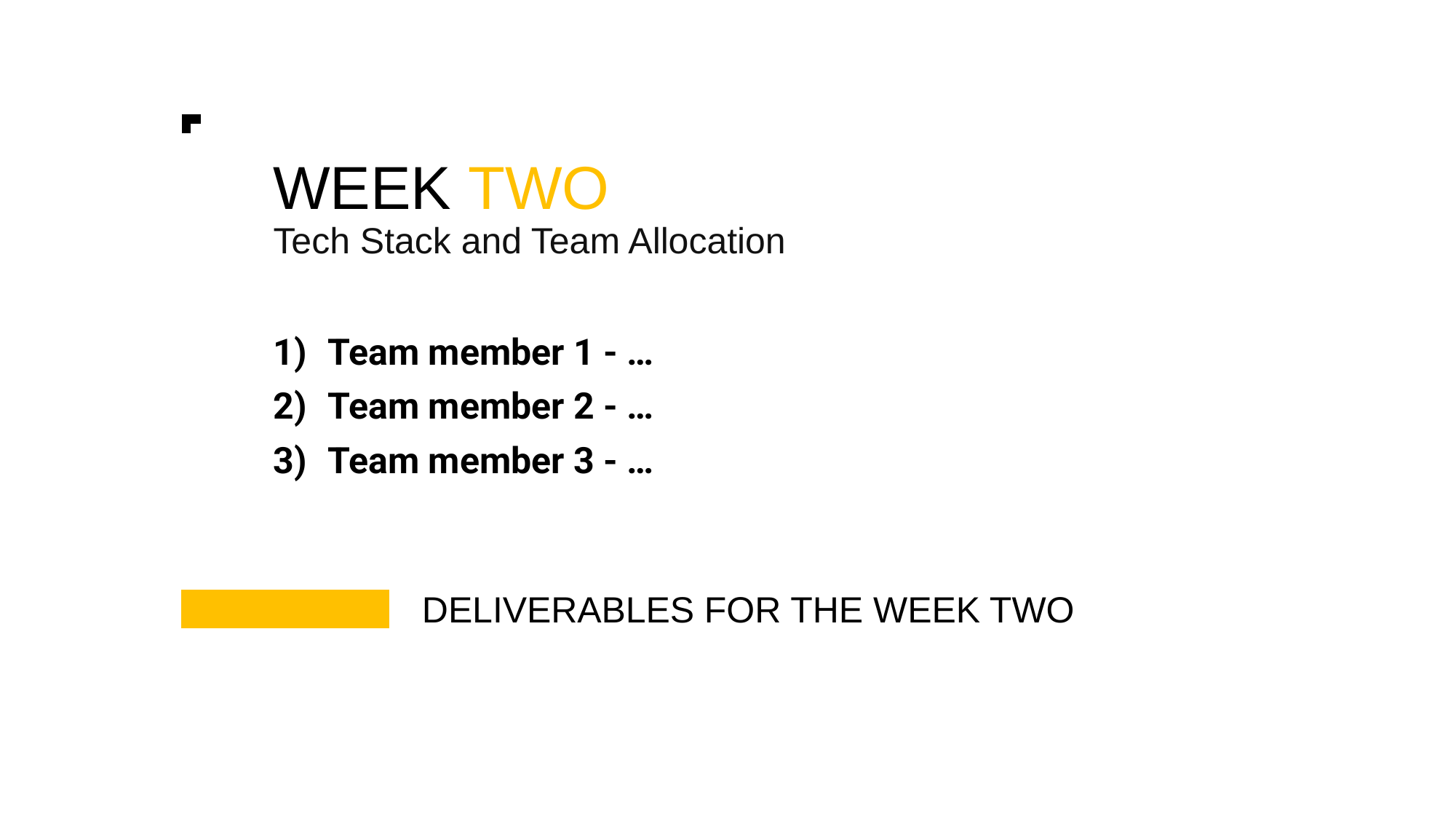

# WEEK TWO Tech Stack and Team Allocation
Team member 1 - …
Team member 2 - …
Team member 3 - …
DELIVERABLES FOR THE WEEK TWO